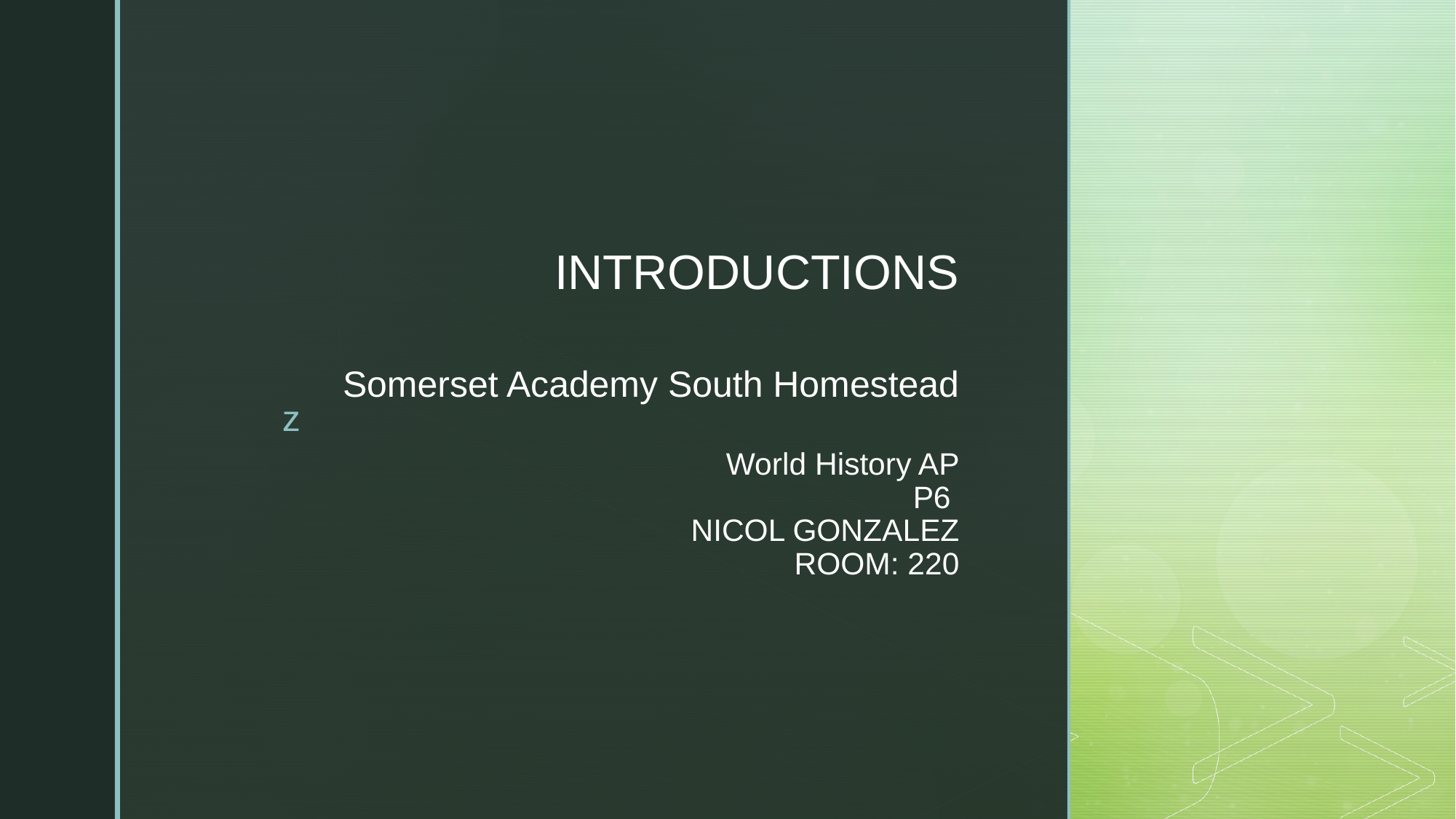

INTRODUCTIONS
Somerset Academy South Homestead
# World History AP P6 NICOL GONZALEZ ROOM: 220